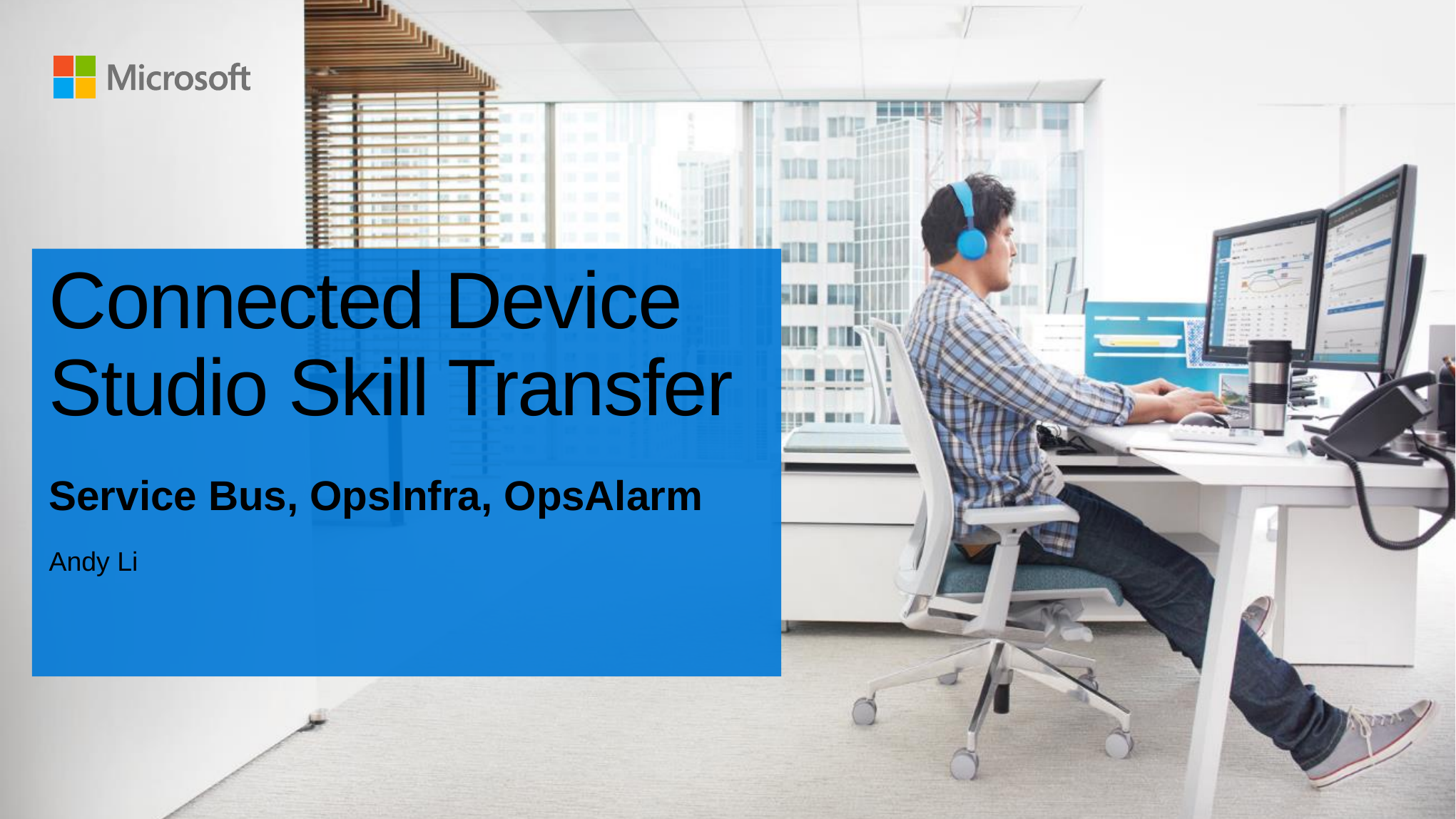

# Connected Device Studio Skill Transfer
Service Bus, OpsInfra, OpsAlarm

Andy Li